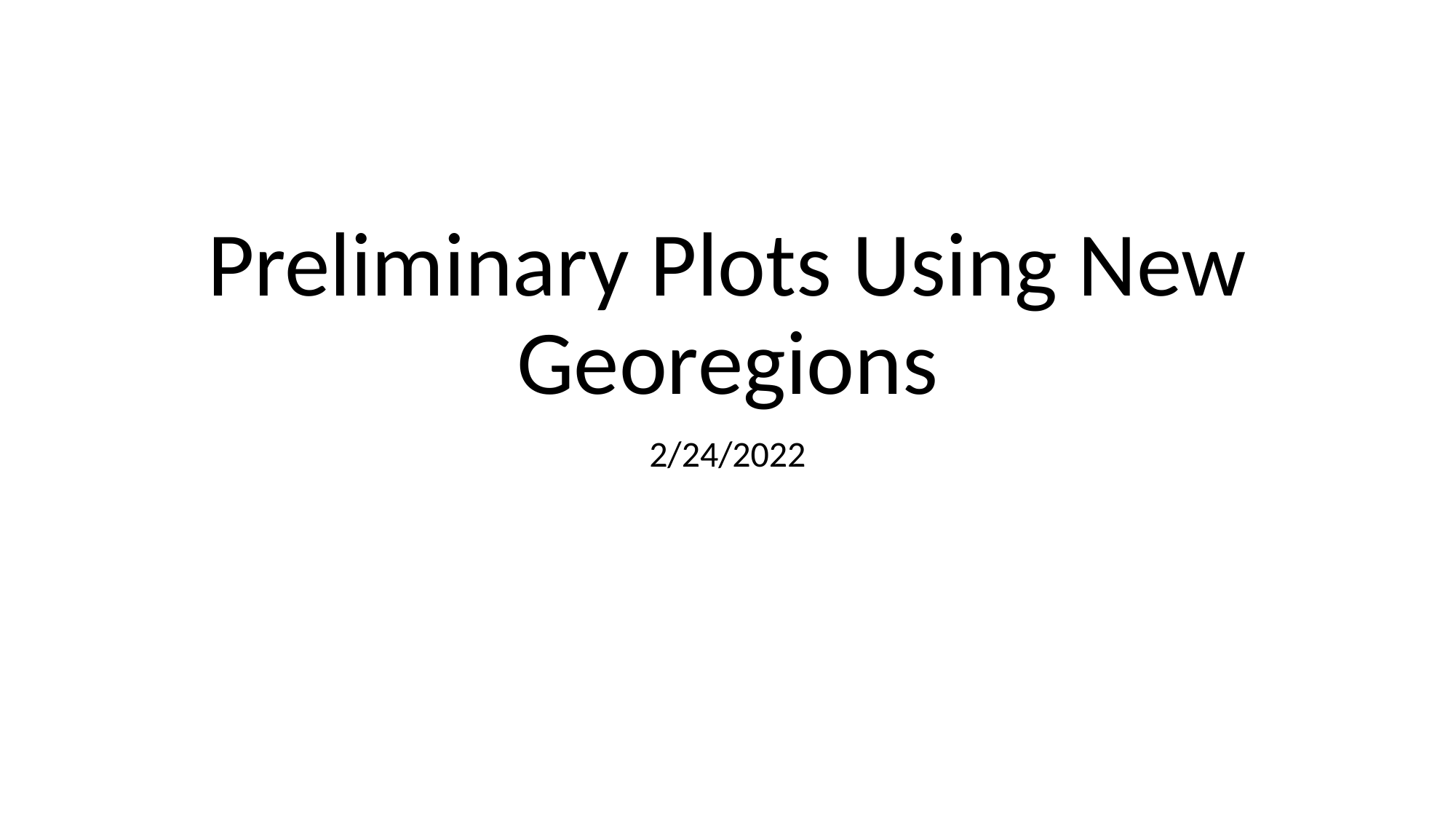

# Preliminary Plots Using New Georegions
2/24/2022